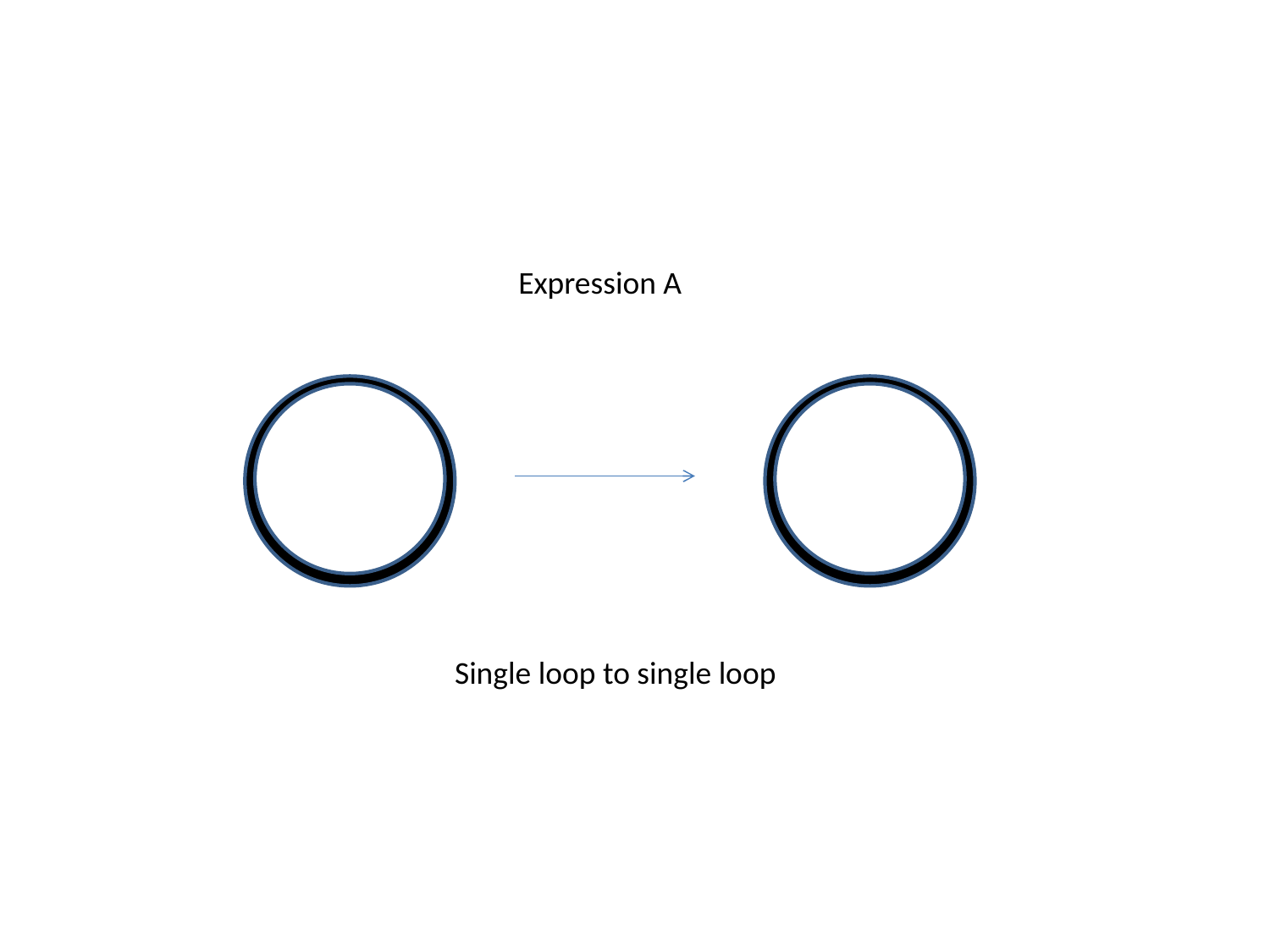

Expression A

Single loop to single loop